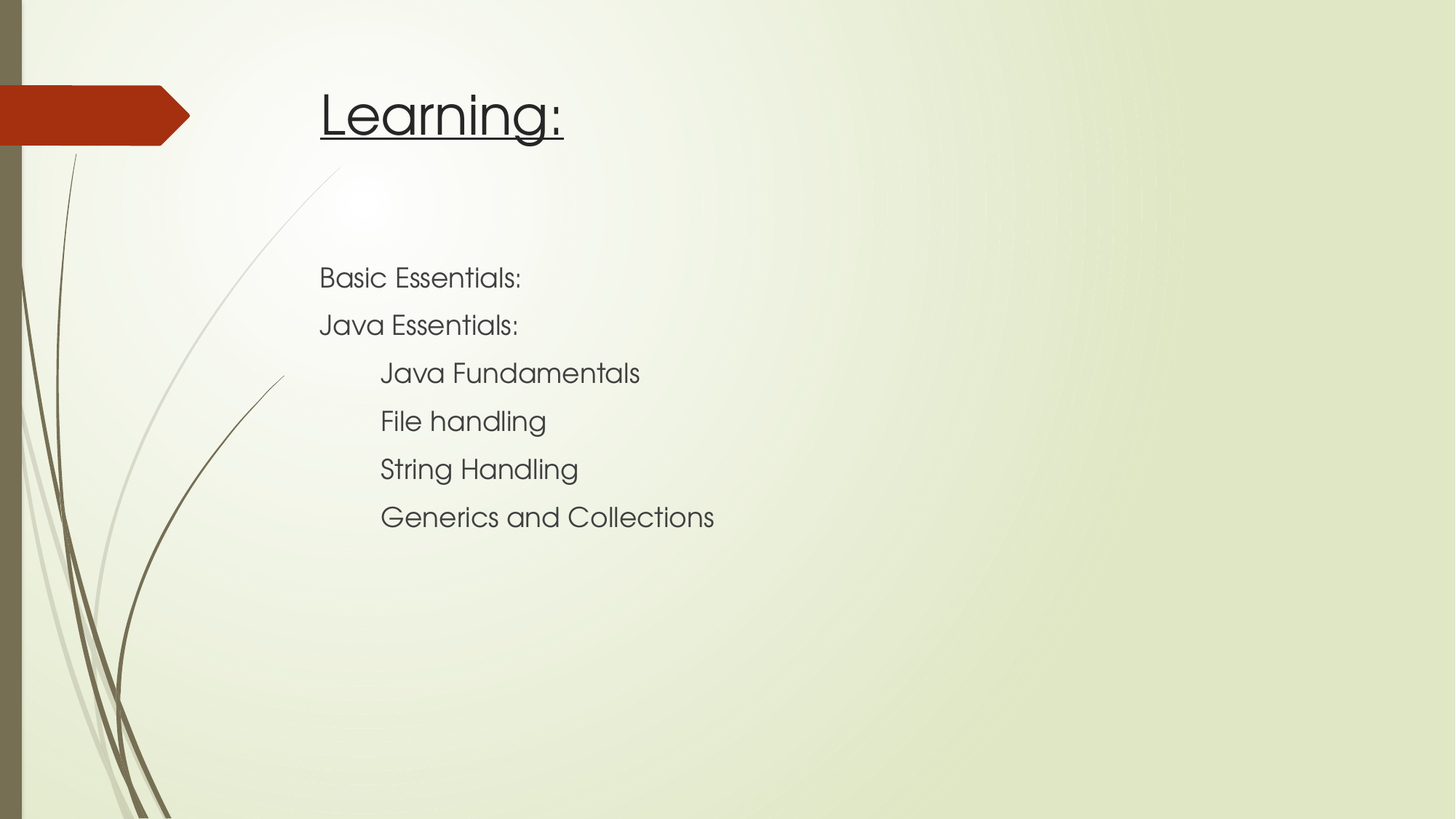

# Learning:
Basic Essentials:
Java Essentials:
        Java Fundamentals
        File handling
        String Handling
        Generics and Collections